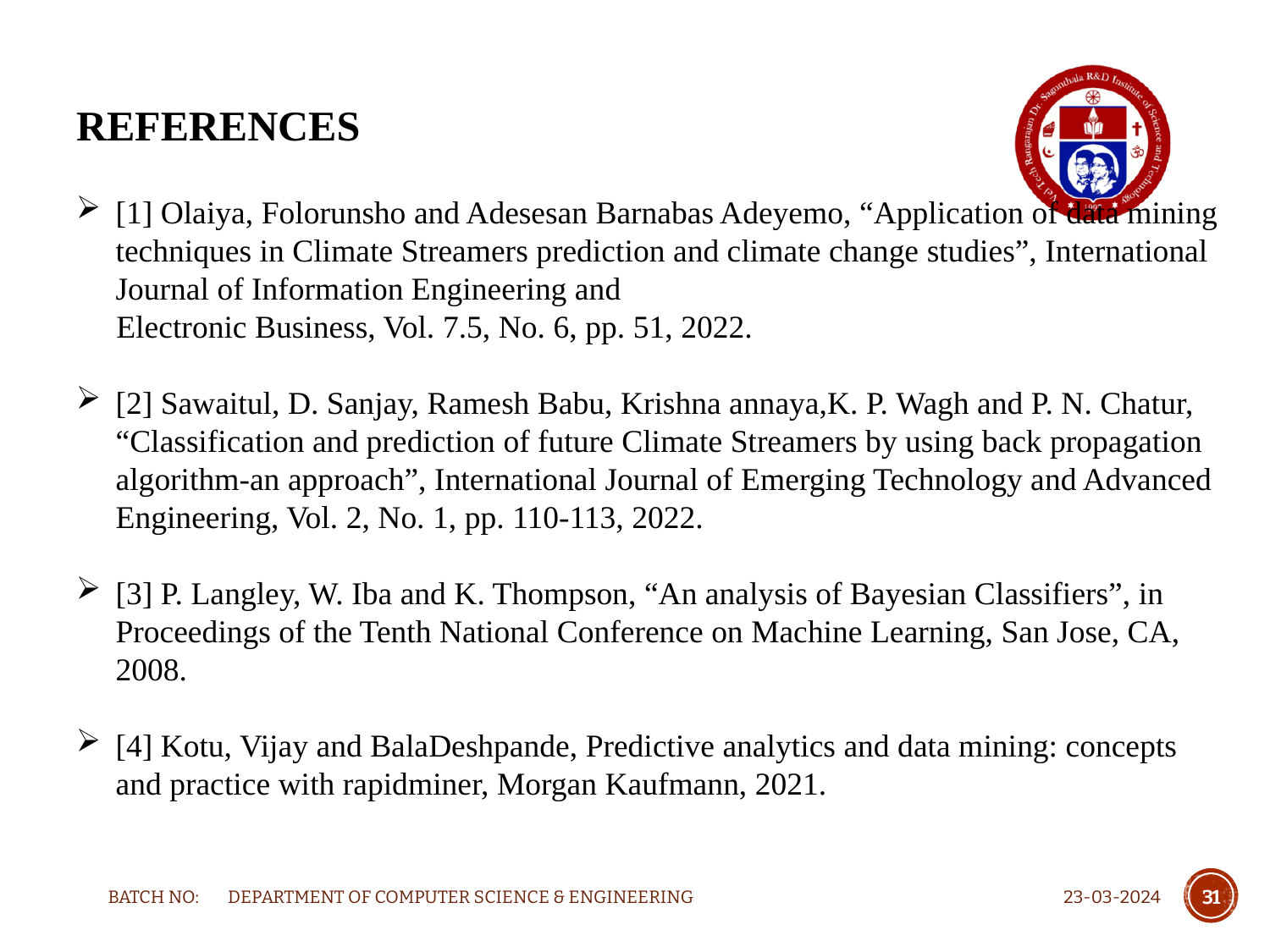

REFERENCES

[1] Olaiya, Folorunsho and Adesesan Barnabas Adeyemo, “Application of data mining techniques in Climate Streamers prediction and climate change studies”, International Journal of Information Engineering and
     Electronic Business, Vol. 7.5, No. 6, pp. 51, 2022.

[2] Sawaitul, D. Sanjay, Ramesh Babu, Krishna annaya,K. P. Wagh and P. N. Chatur, “Classification and prediction of future Climate Streamers by using back propagation algorithm-an approach”, International Journal of Emerging Technology and Advanced Engineering, Vol. 2, No. 1, pp. 110-113, 2022.

[3] P. Langley, W. Iba and K. Thompson, “An analysis of Bayesian Classifiers”, in Proceedings of the Tenth National Conference on Machine Learning, San Jose, CA, 2008.

[4] Kotu, Vijay and BalaDeshpande, Predictive analytics and data mining: concepts and practice with rapidminer, Morgan Kaufmann, 2021.

BATCH NO:        DEPARTMENT OF COMPUTER SCIENCE & ENGINEERING
23-03-2024
31